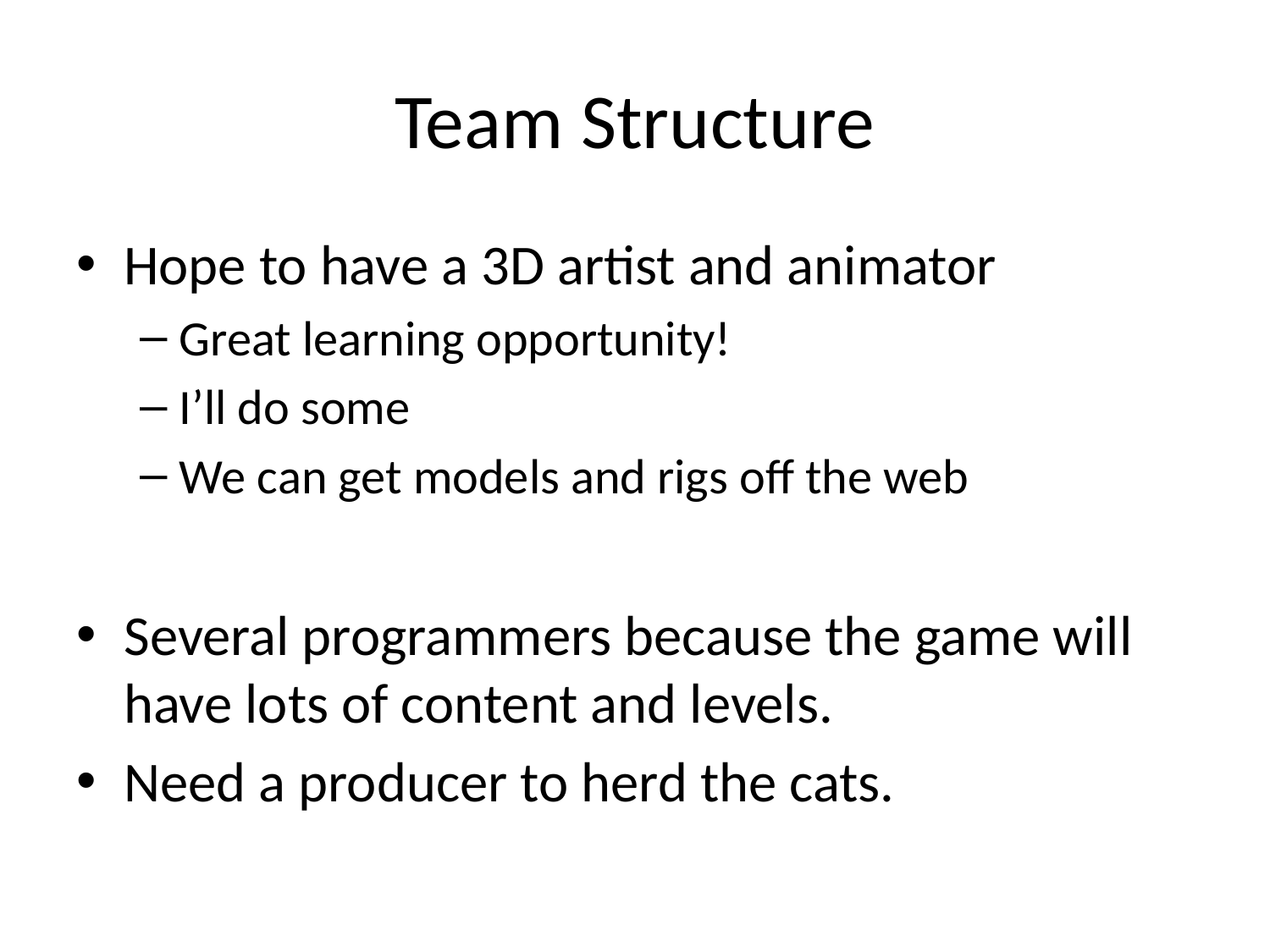

# Team Structure
Hope to have a 3D artist and animator
Great learning opportunity!
I’ll do some
We can get models and rigs off the web

Several programmers because the game will have lots of content and levels.
Need a producer to herd the cats.